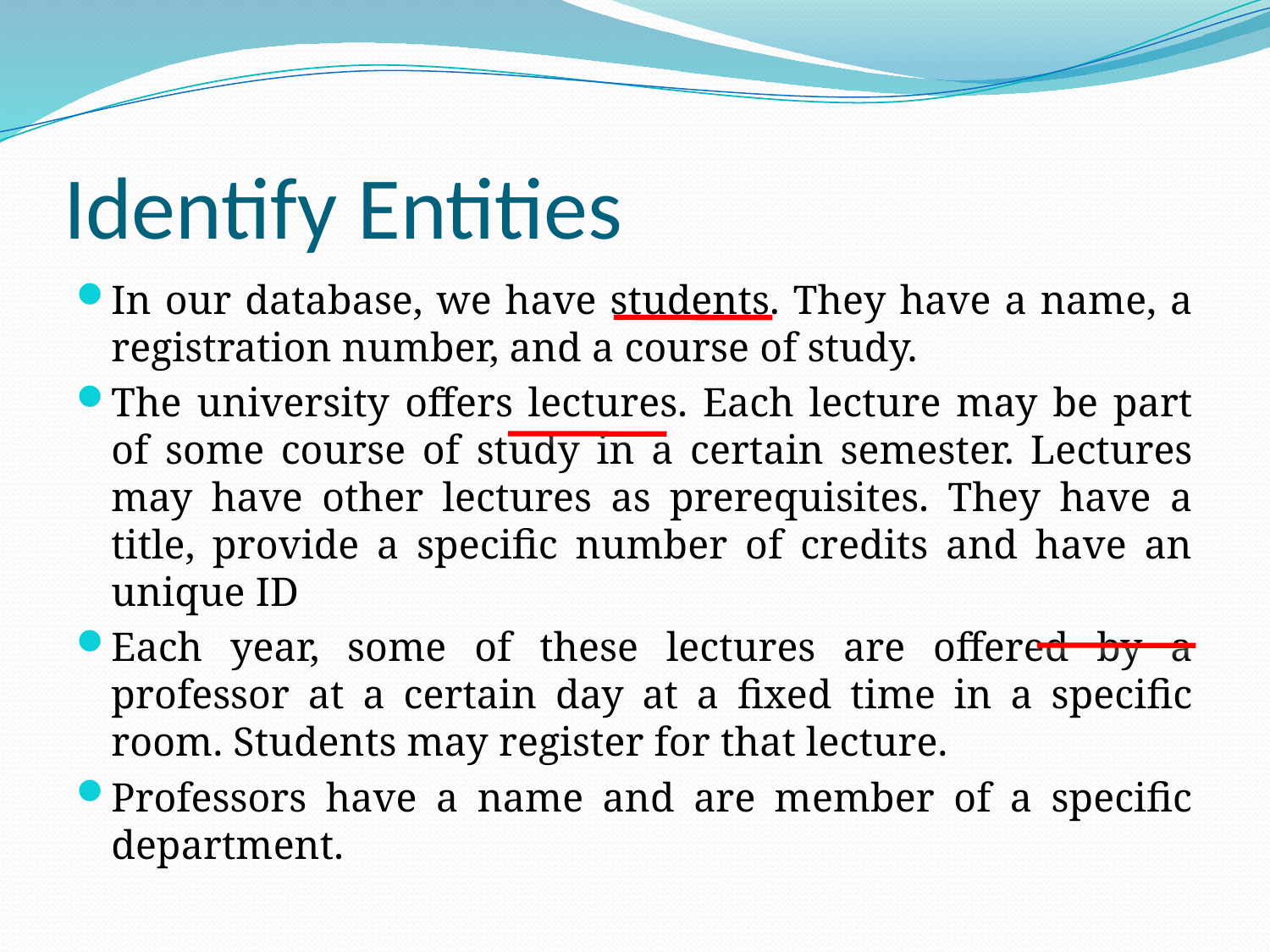

# Identify Entities
In our database, we have students. They have a name, a registration number, and a course of study.
The university offers lectures. Each lecture may be part of some course of study in a certain semester. Lectures may have other lectures as prerequisites. They have a title, provide a specific number of credits and have an unique ID
Each year, some of these lectures are offered by a professor at a certain day at a fixed time in a specific room. Students may register for that lecture.
Professors have a name and are member of a specific department.